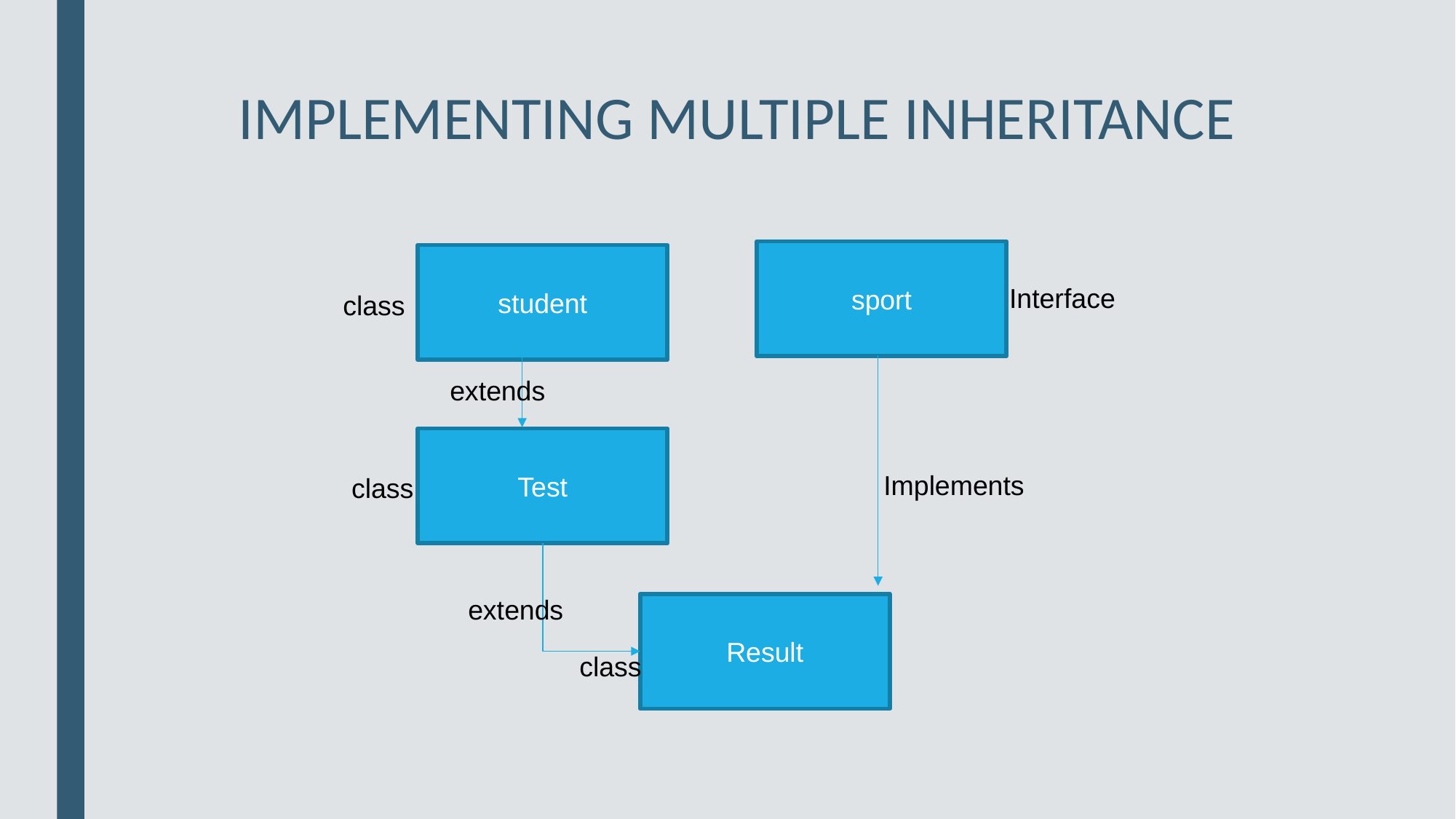

# IMPLEMENTING MULTIPLE INHERITANCE
sport
student
Interface
class
extends
Test
Implements
class
extends
Result
class